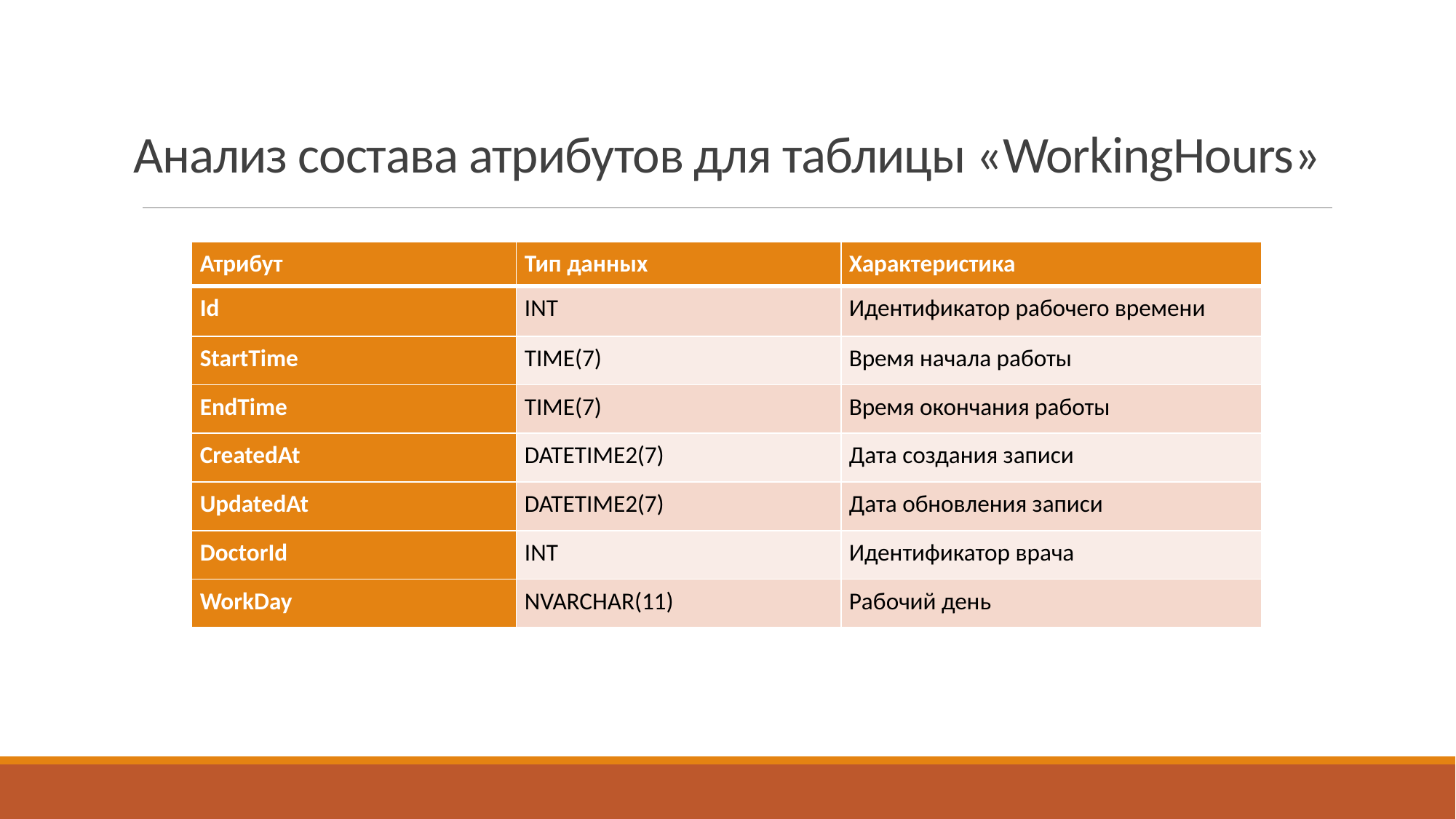

# Анализ состава атрибутов для таблицы «WorkingHours»
| Атрибут | Тип данных | Характеристика |
| --- | --- | --- |
| Id | INT | Идентификатор рабочего времени |
| StartTime | TIME(7) | Время начала работы |
| EndTime | TIME(7) | Время окончания работы |
| CreatedAt | DATETIME2(7) | Дата создания записи |
| UpdatedAt | DATETIME2(7) | Дата обновления записи |
| DoctorId | INT | Идентификатор врача |
| WorkDay | NVARCHAR(11) | Рабочий день |